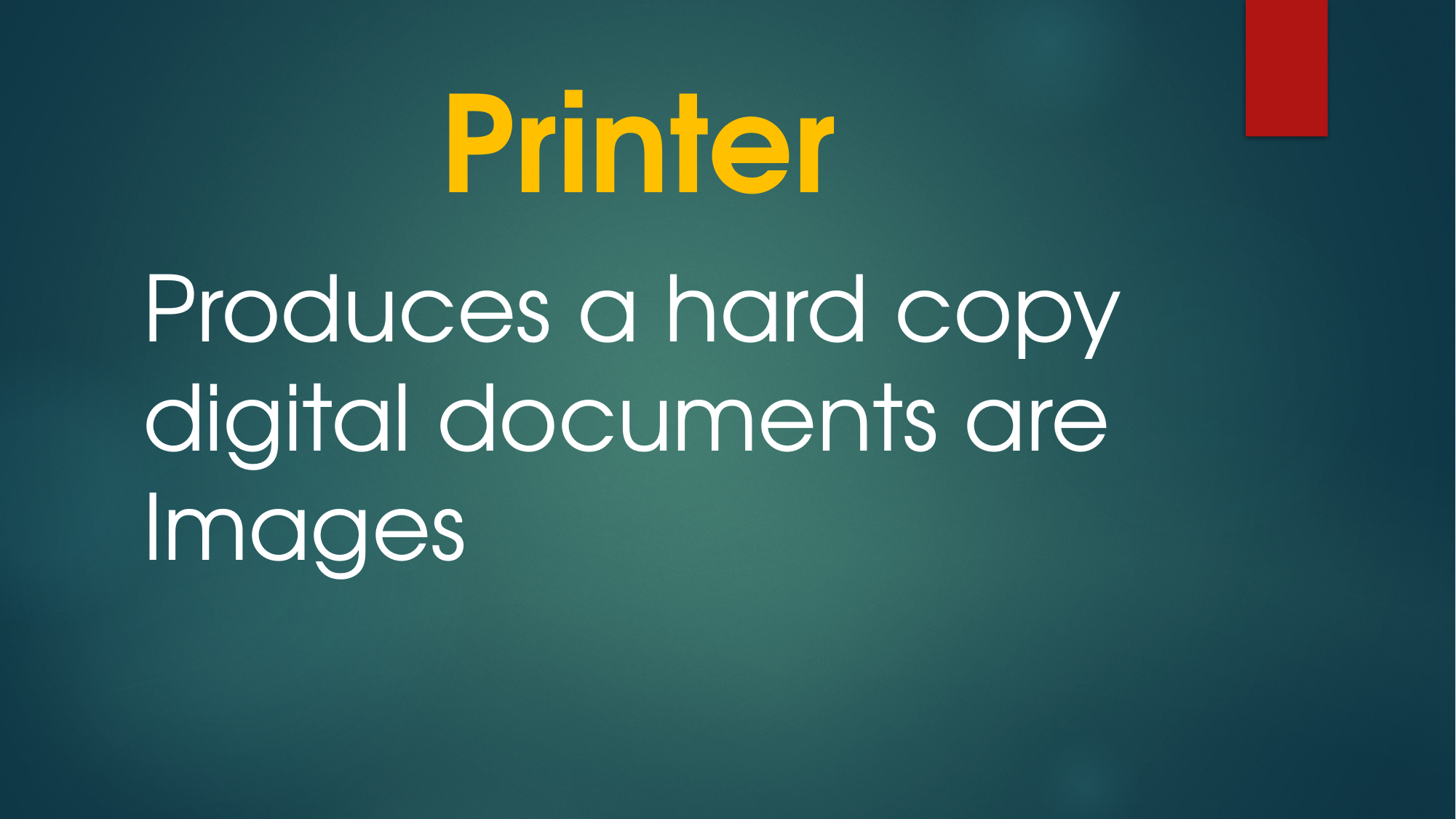

# Printer
Produces a hard copy digital documents are Images